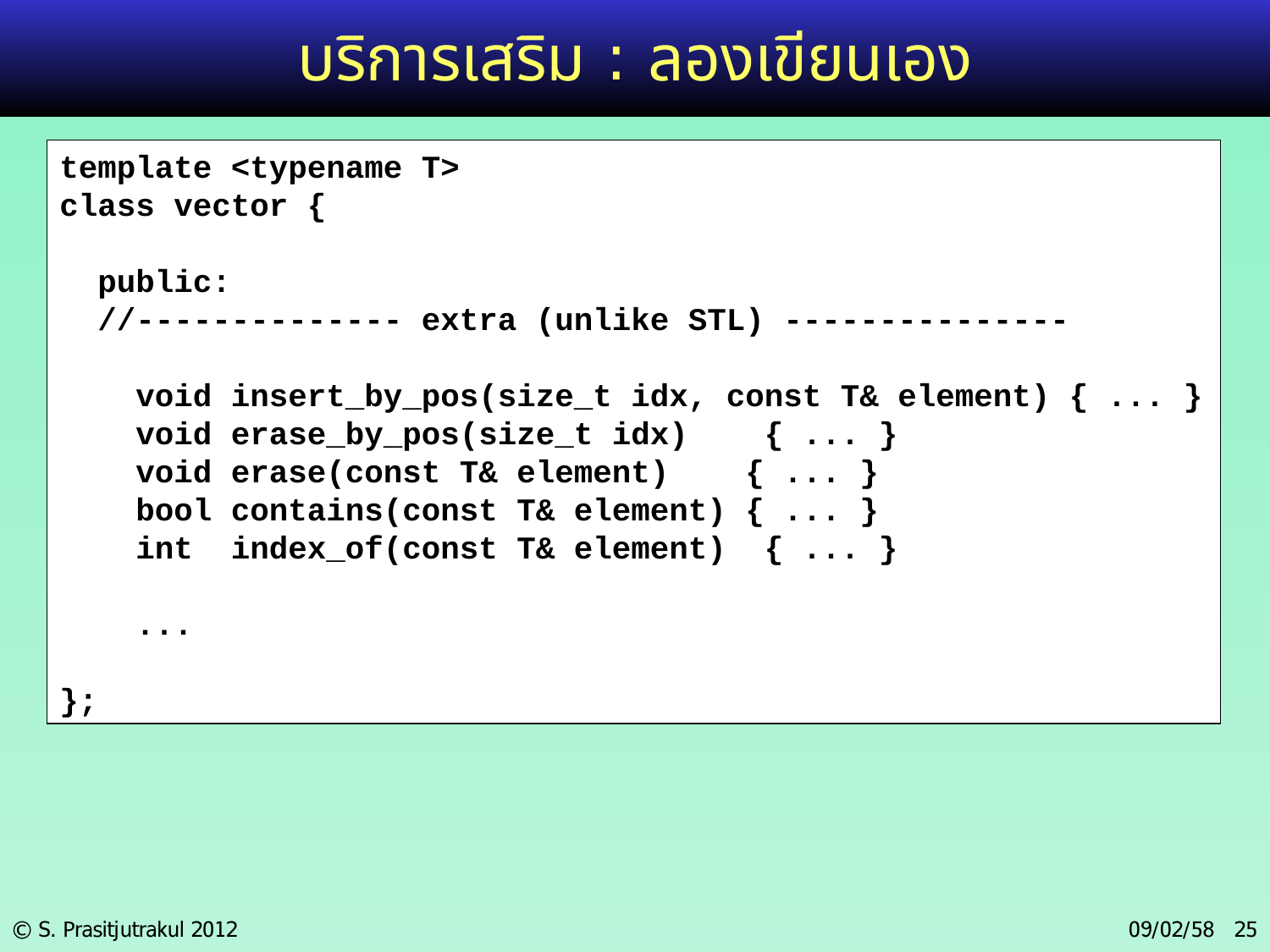

# บริการเสริม : ลองเขียนเอง
template <typename T>
class vector {

  public:
  //-------------- extra (unlike STL) ---------------

    void insert_by_pos(size_t idx, const T& element) { ... }
    void erase_by_pos(size_t idx)    { ... }
    void erase(const T& element)    { ... }
    bool contains(const T& element) { ... }
    int  index_of(const T& element)  { ... }

    ...

};